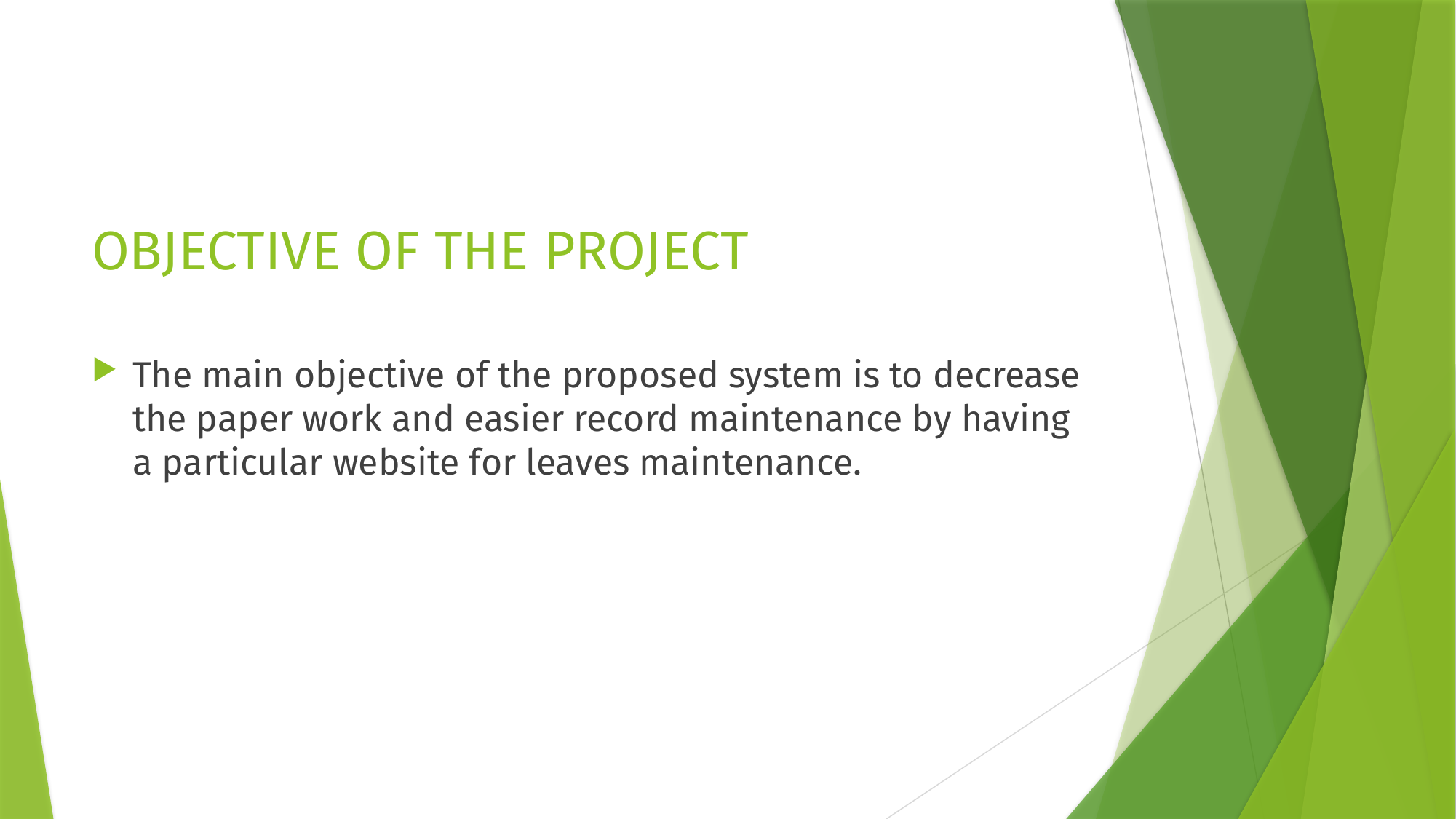

# OBJECTIVE OF THE PROJECT
The main objective of the proposed system is to decrease the paper work and easier record maintenance by having a particular website for leaves maintenance.